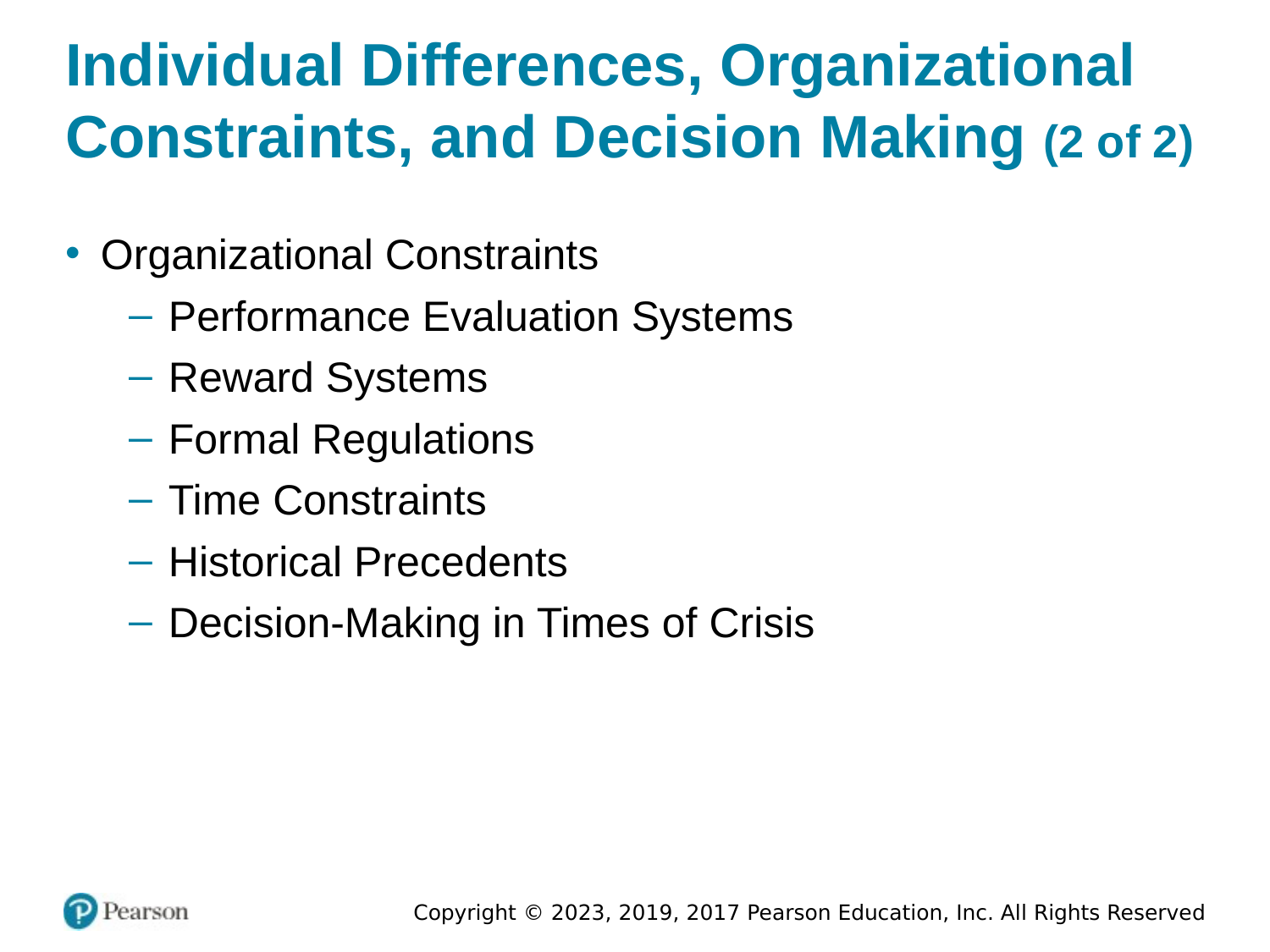

# Individual Differences, Organizational Constraints, and Decision Making (2 of 2)
Organizational Constraints
Performance Evaluation Systems
Reward Systems
Formal Regulations
Time Constraints
Historical Precedents
Decision-Making in Times of Crisis